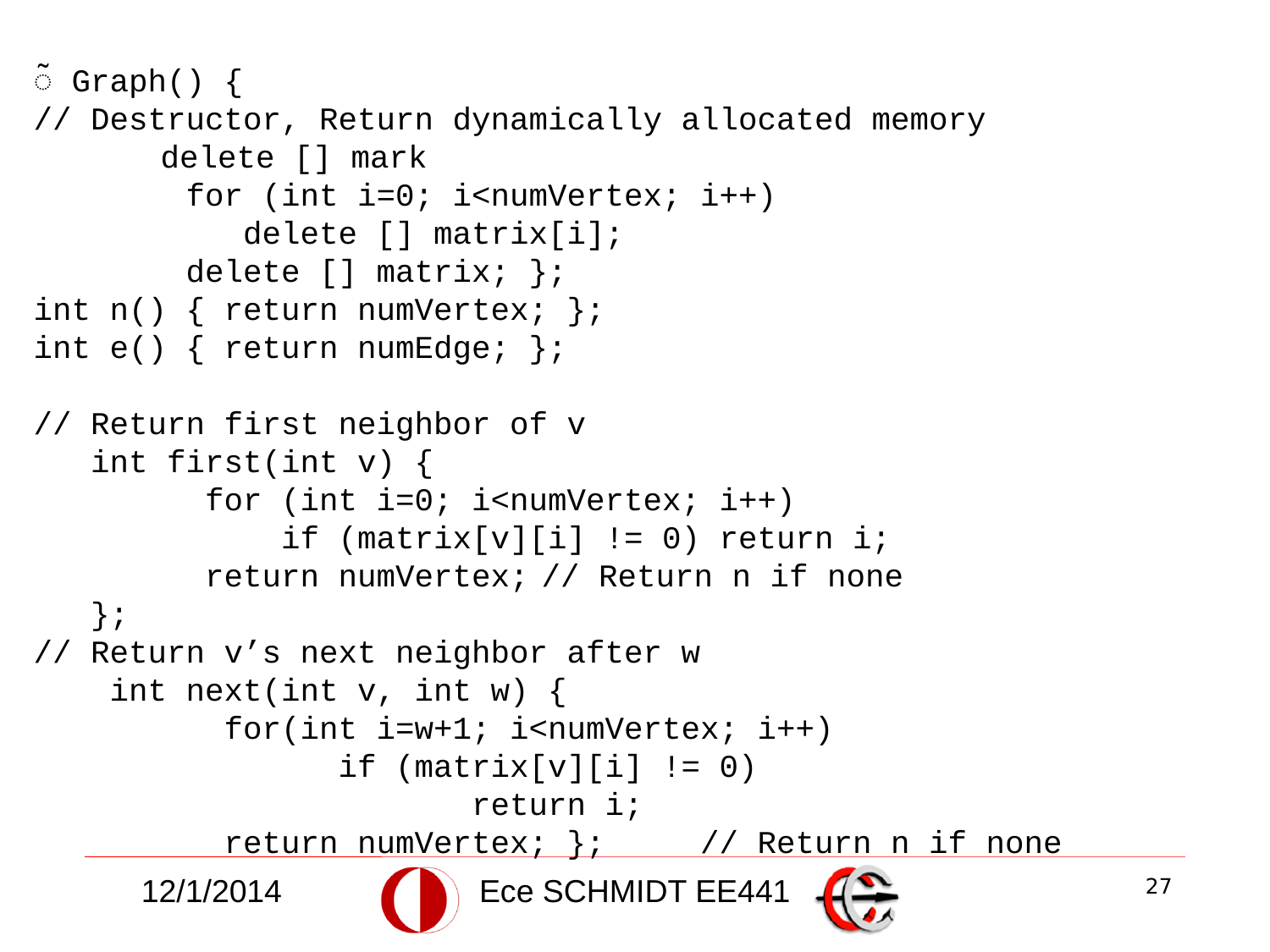

̃ Graph() {
// Destructor, Return dynamically allocated memory
	delete [] mark
        for (int i=0; i<numVertex; i++)
           delete [] matrix[i];
        delete [] matrix; };
int n() { return numVertex; };
int e() { return numEdge; };

// Return first neighbor of v
   int first(int v) {
         for (int i=0; i<numVertex; i++)
             if (matrix[v][i] != 0) return i;
         return numVertex;	// Return n if none
   };
// Return v’s next neighbor after w
    int next(int v, int w) {
          for(int i=w+1; i<numVertex; i++)
                if (matrix[v][i] != 0)
                       return i;
          return numVertex; };     // Return n if none
12/1/2014
Ece SCHMIDT EE441
27